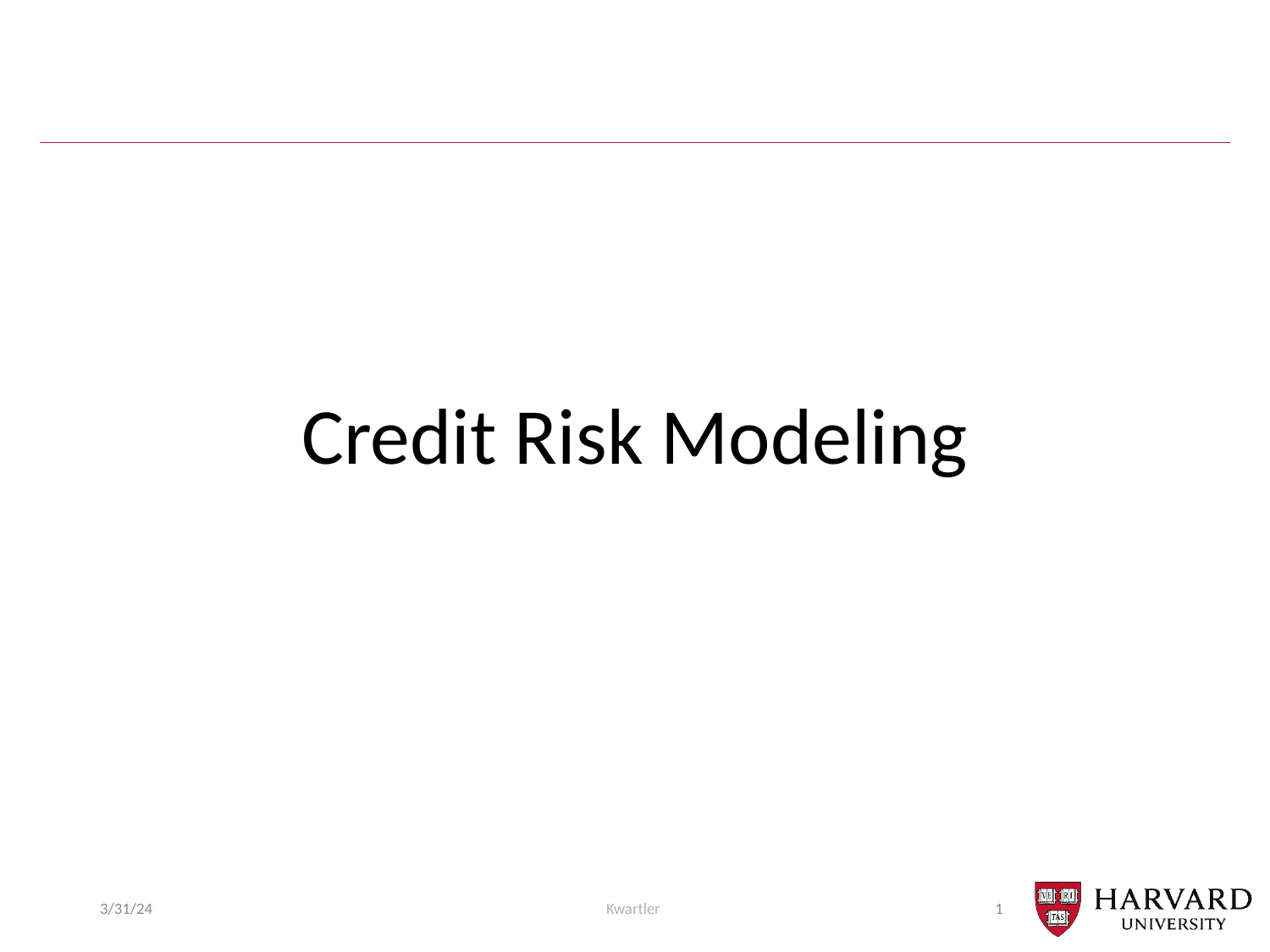

# Credit Risk Modeling

3/31/24
Kwartler
1